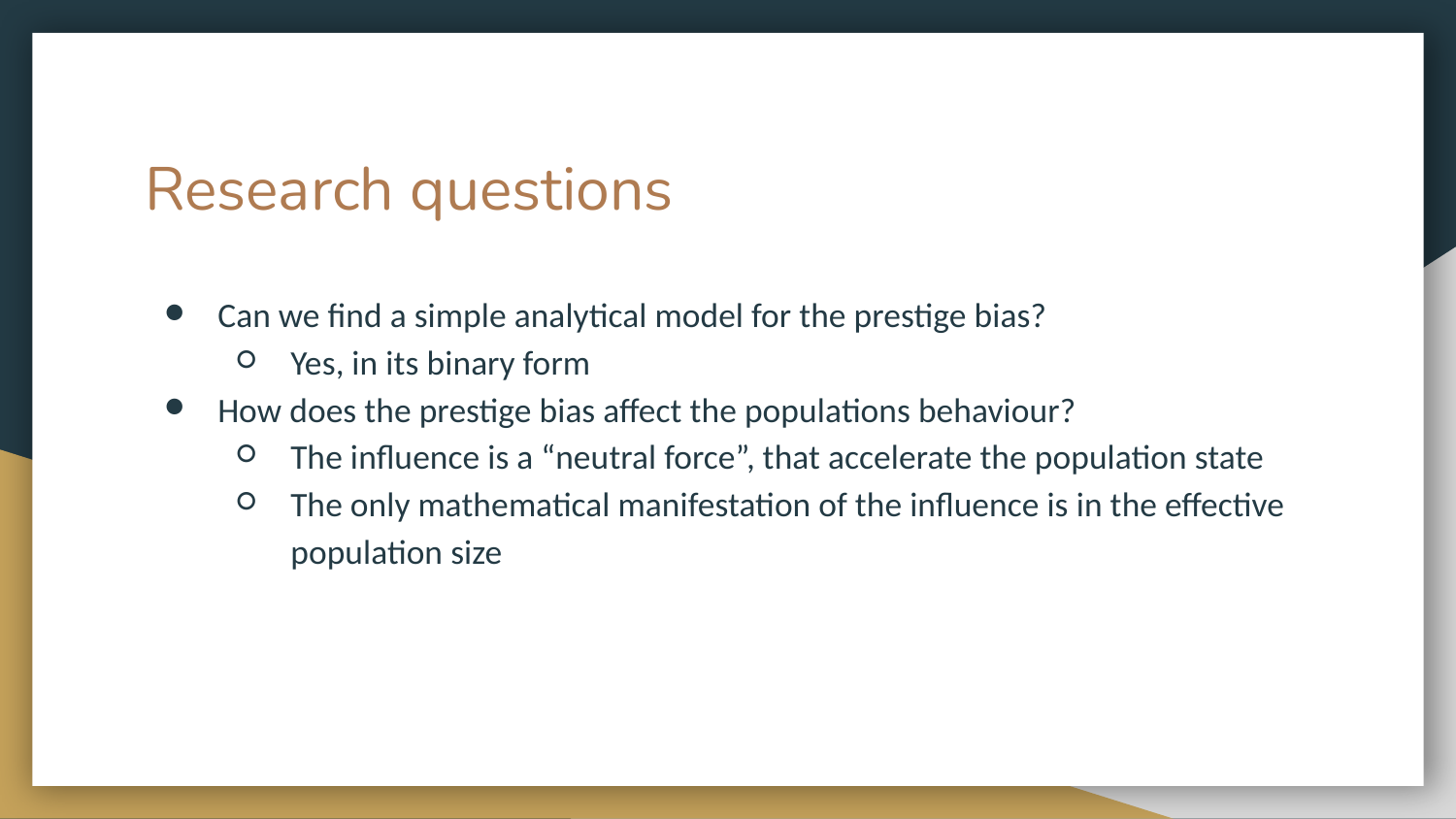

# Research questions
Can we find a simple analytical model for the prestige bias?
Yes, in its binary form
How does the prestige bias affect the populations behaviour?
The influence is a “neutral force”, that accelerate the population state
The only mathematical manifestation of the influence is in the effective population size